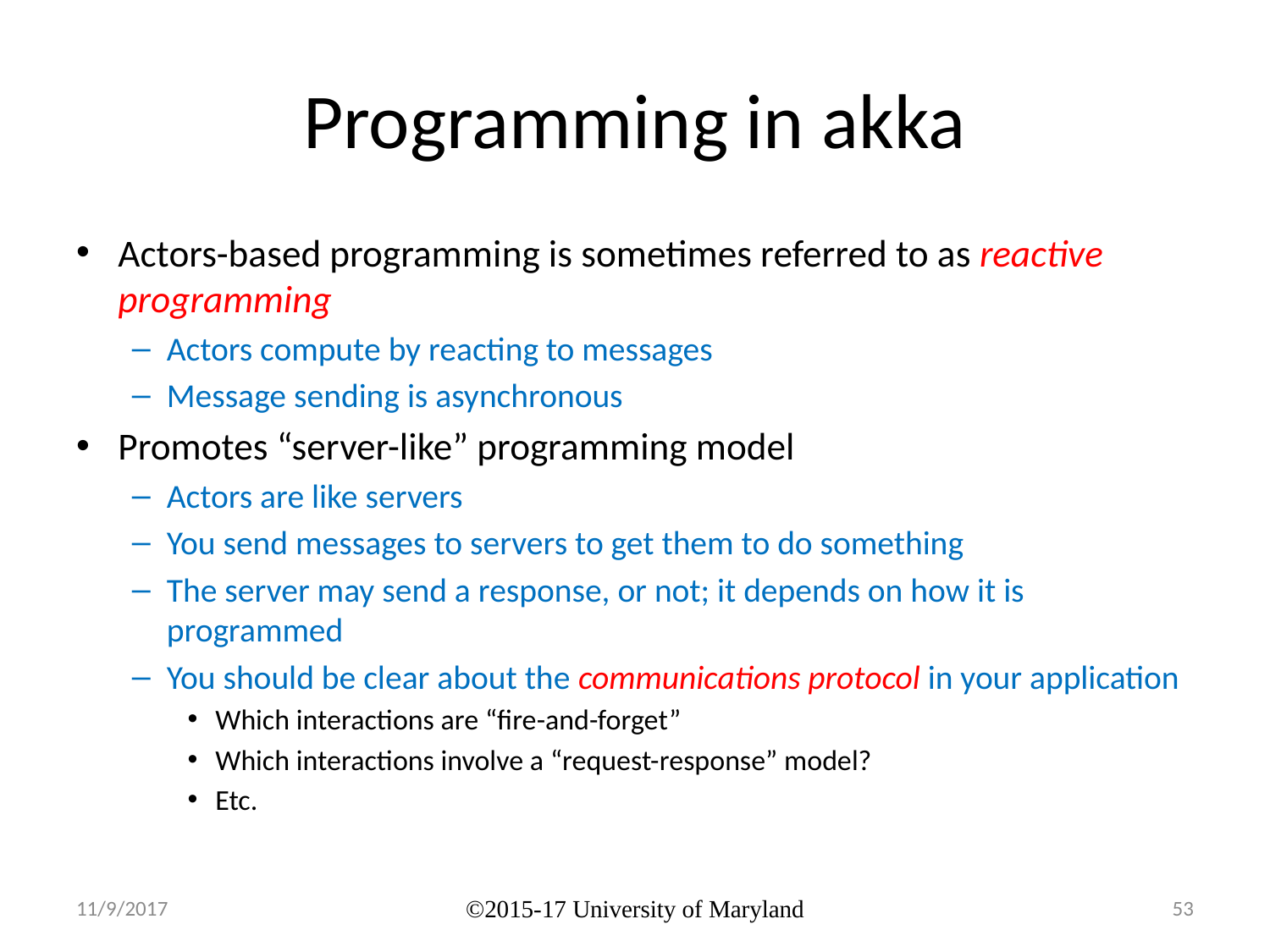

# Programming in akka
Actors-based programming is sometimes referred to as reactive programming
Actors compute by reacting to messages
Message sending is asynchronous
Promotes “server-like” programming model
Actors are like servers
You send messages to servers to get them to do something
The server may send a response, or not; it depends on how it is programmed
You should be clear about the communications protocol in your application
Which interactions are “fire-and-forget”
Which interactions involve a “request-response” model?
Etc.
11/9/2017
©2015-17 University of Maryland
53